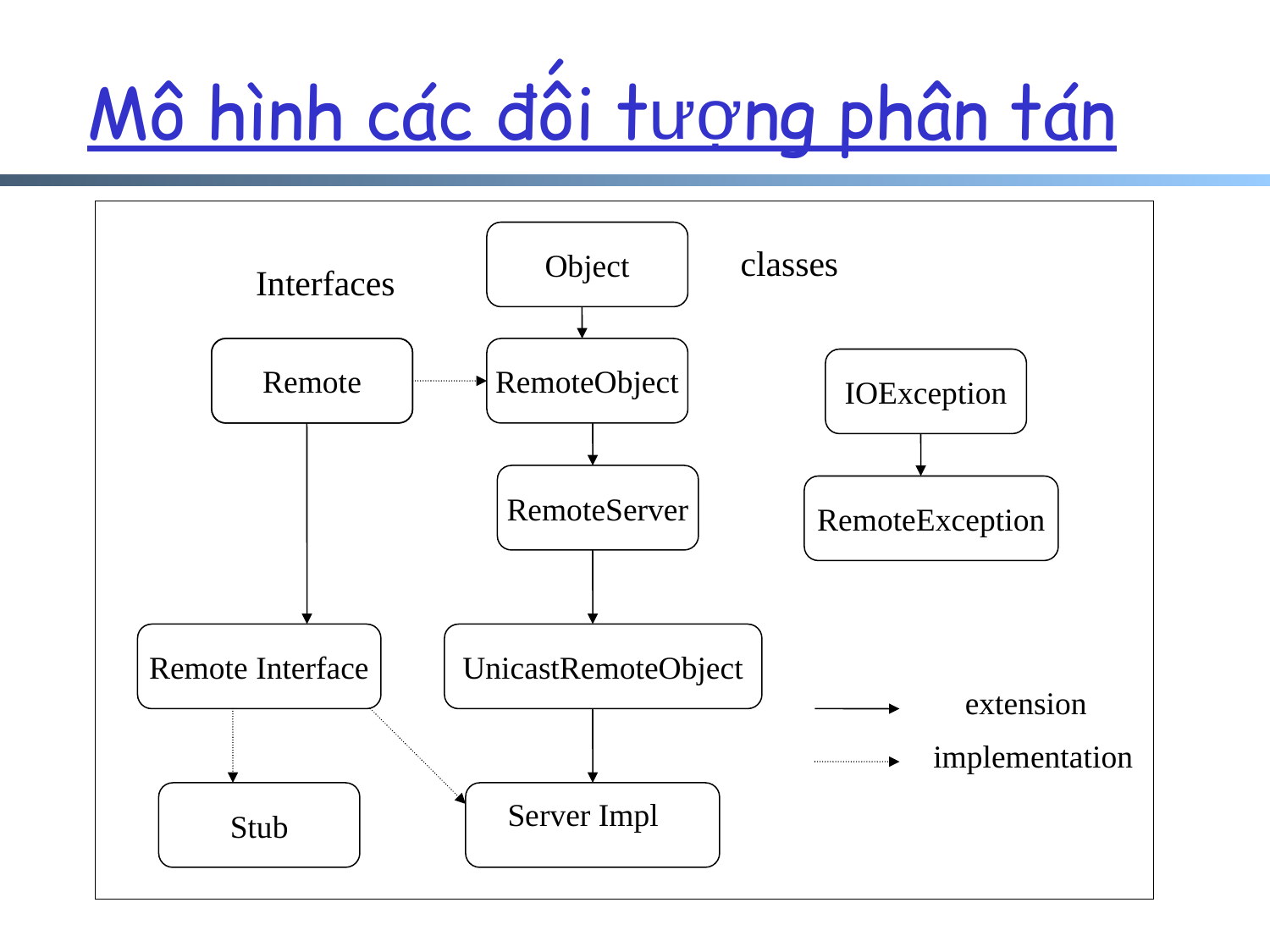

# Mô hình các đối tượng phân tán

Object
classes
Interfaces

Remote
RemoteObject
IOException

RemoteServer
RemoteException

Remote Interface
UnicastRemoteObject
extension

implementation

Stub

Server Impl